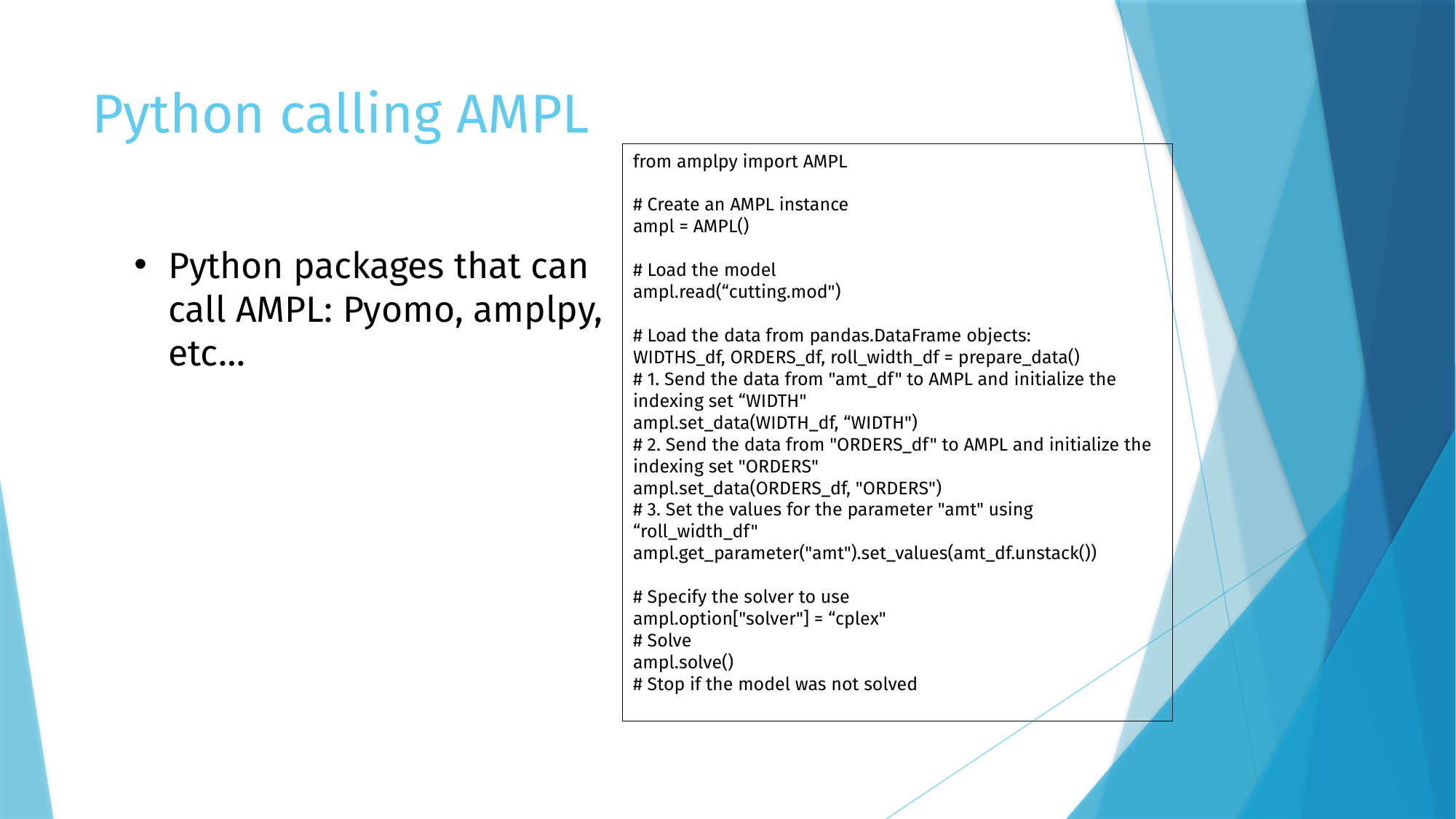

# Python calling AMPL
from amplpy import AMPL

# Create an AMPL instance
ampl = AMPL()

# Load the model
ampl.read(“cutting.mod")

# Load the data from pandas.DataFrame objects:
WIDTHS_df, ORDERS_df, roll_width_df = prepare_data()
# 1. Send the data from "amt_df" to AMPL and initialize the indexing set “WIDTH"
ampl.set_data(WIDTH_df, “WIDTH")
# 2. Send the data from "ORDERS_df" to AMPL and initialize the indexing set "ORDERS"
ampl.set_data(ORDERS_df, "ORDERS")
# 3. Set the values for the parameter "amt" using “roll_width_df"
ampl.get_parameter("amt").set_values(amt_df.unstack())

# Specify the solver to use
ampl.option["solver"] = “cplex"
# Solve
ampl.solve()
# Stop if the model was not solved

Python packages that can call AMPL: Pyomo, amplpy, etc…